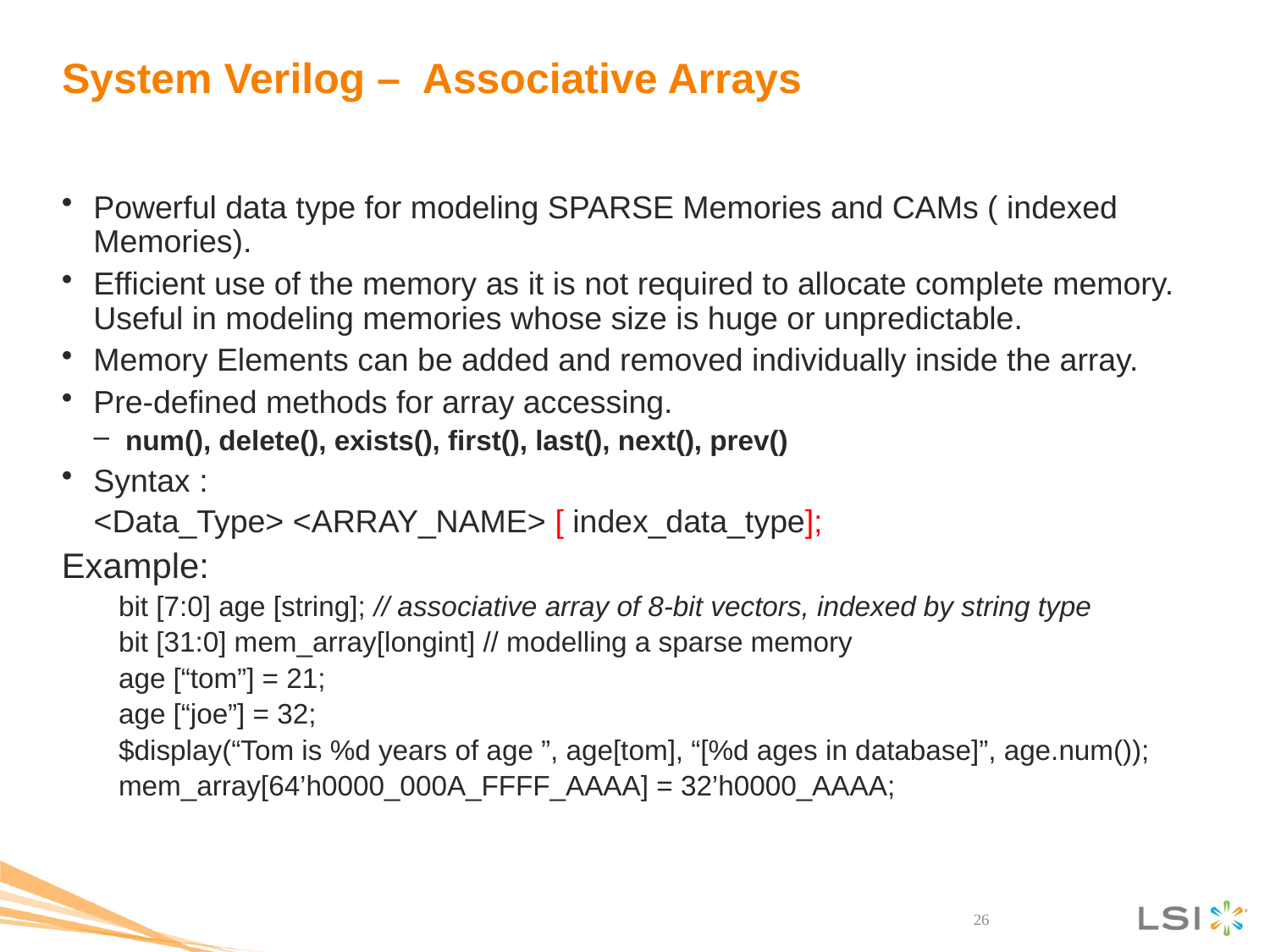

# System Verilog –  Associative Arrays

Powerful data type for modeling SPARSE Memories and CAMs ( indexed Memories).
Efficient use of the memory as it is not required to allocate complete memory. Useful in modeling memories whose size is huge or unpredictable.
Memory Elements can be added and removed individually inside the array.
Pre-defined methods for array accessing.
num(), delete(), exists(), first(), last(), next(), prev()
Syntax :
<Data_Type> <ARRAY_NAME> [ index_data_type];
Example:
bit [7:0] age [string]; // associative array of 8-bit vectors, indexed by string type
bit [31:0] mem_array[longint] // modelling a sparse memory
age [“tom”] = 21;
age [“joe”] = 32;
$display(“Tom is %d years of age ”, age[tom], “[%d ages in database]”, age.num());
mem_array[64’h0000_000A_FFFF_AAAA] = 32’h0000_AAAA;